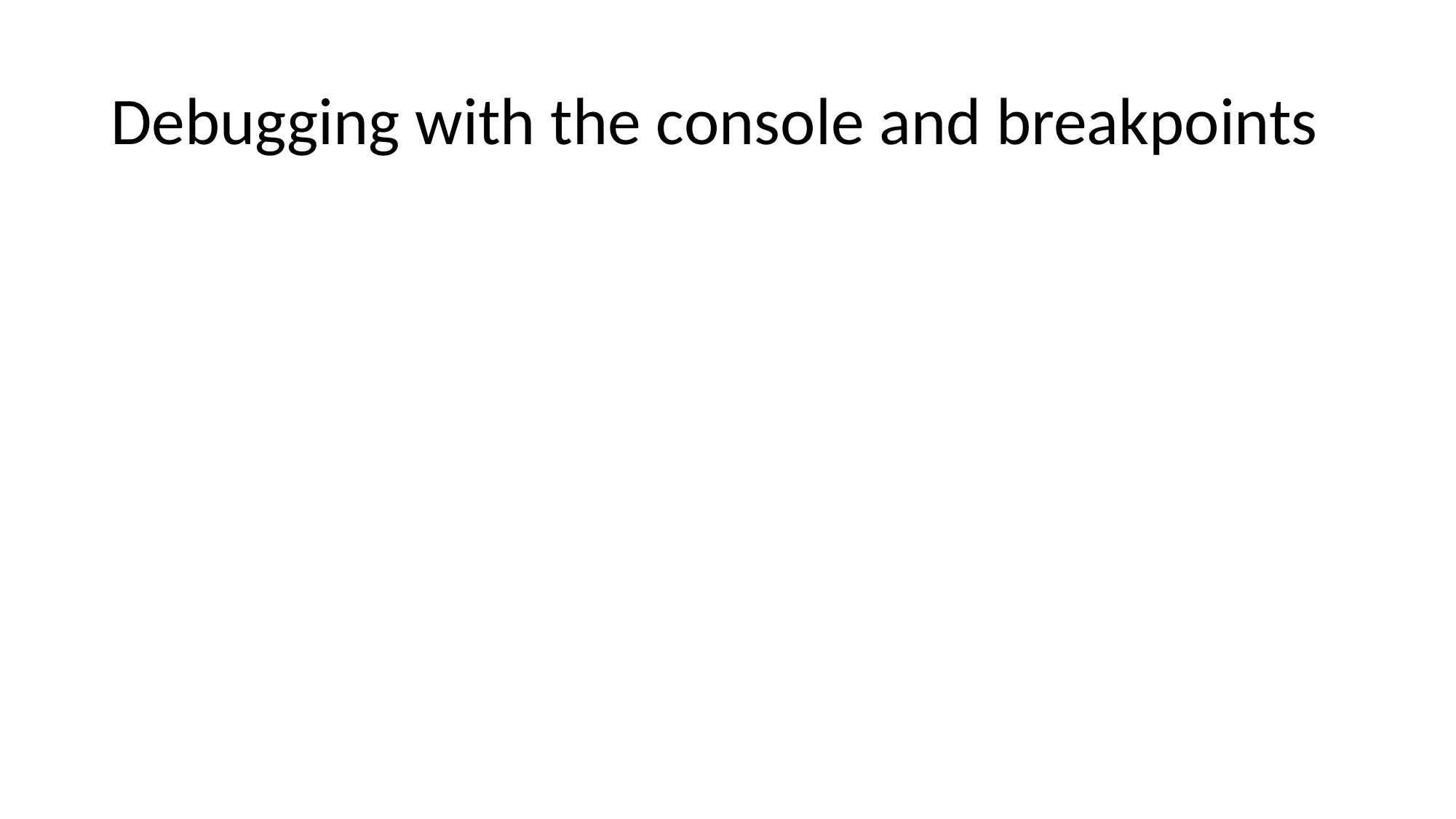

# Debugging with the console and breakpoints